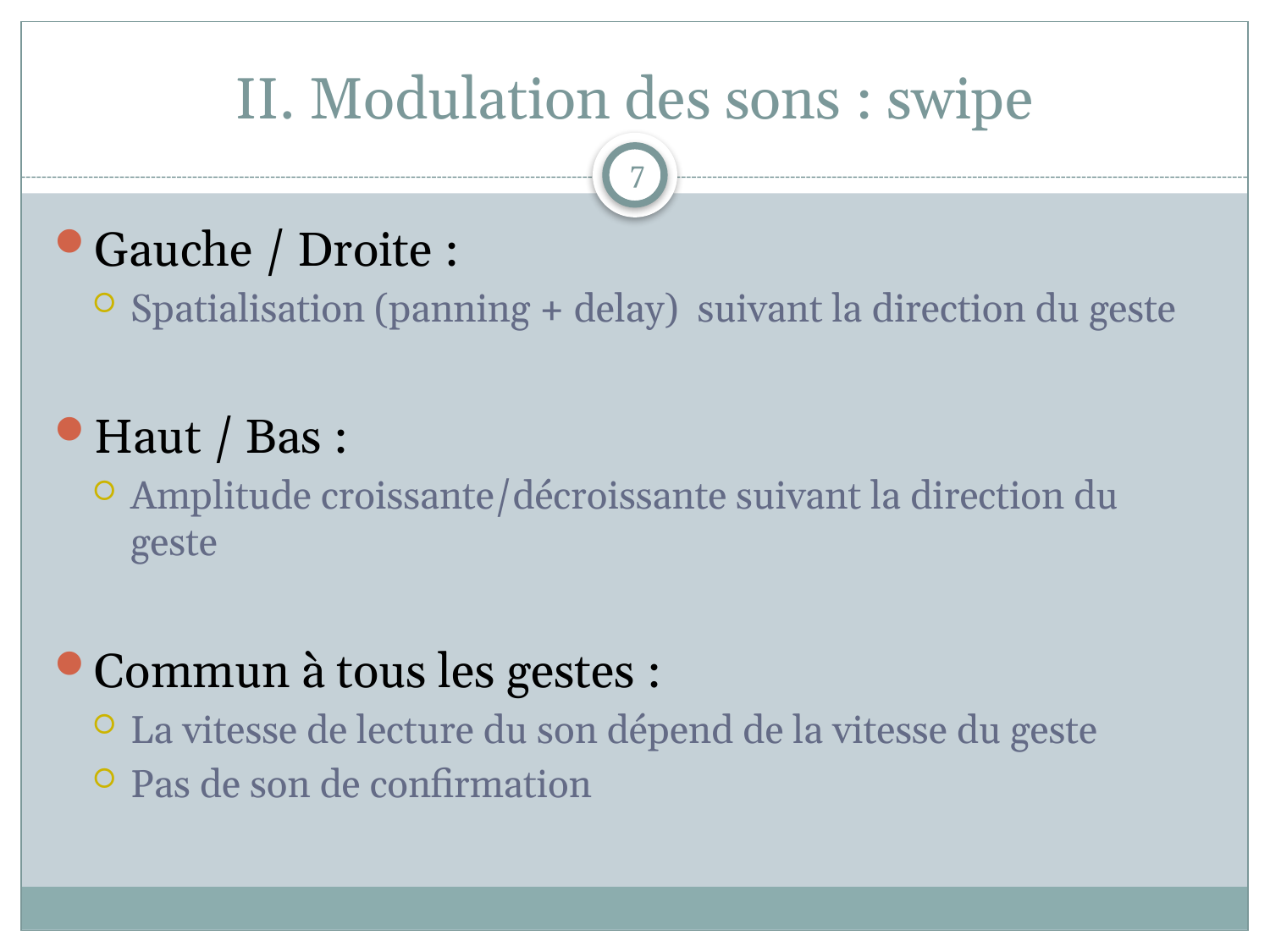

# II. Modulation des sons : swipe
7
Gauche / Droite :
Spatialisation (panning + delay)  suivant la direction du geste

Haut / Bas :
Amplitude croissante/décroissante suivant la direction du geste

Commun à tous les gestes :
La vitesse de lecture du son dépend de la vitesse du geste
Pas de son de confirmation